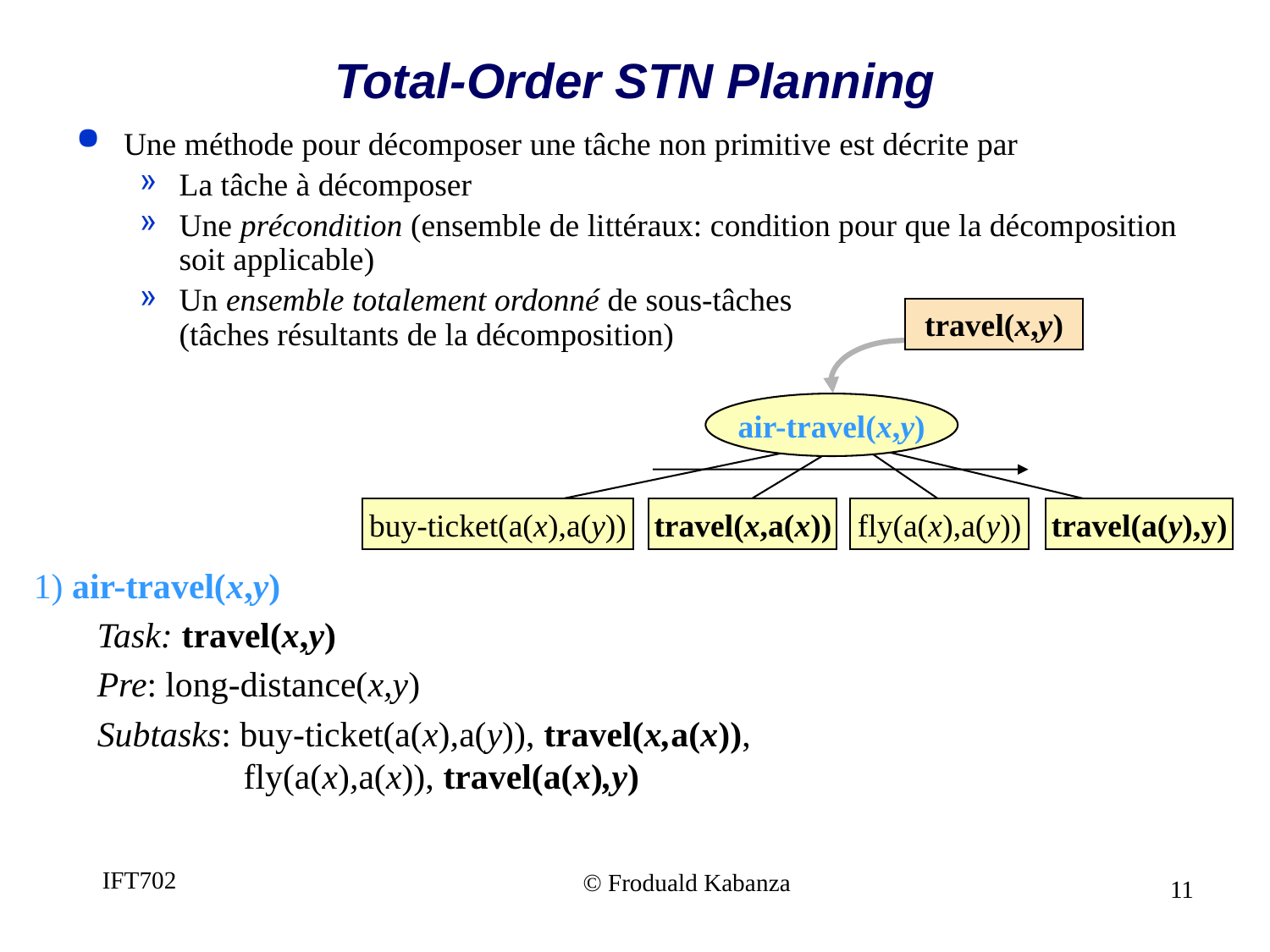

# Total-Order STN Planning
Une méthode pour décomposer une tâche non primitive est décrite par
La tâche à décomposer
Une précondition (ensemble de littéraux: condition pour que la décomposition soit applicable)
Un ensemble totalement ordonné de sous-tâches
(tâches résultants de la décomposition)

travel(x,y)

air-travel(x,y)

buy-ticket(a(x),a(y))
travel(x,a(x))
fly(a(x),a(y))
travel(a(y),y)
1) air-travel(x,y)
Task: travel(x,y)
Pre: long-distance(x,y)
Subtasks: buy-ticket(a(x),a(y)), travel(x,a(x)),
            fly(a(x),a(x)), travel(a(x),y)

IFT702
© Froduald Kabanza
11